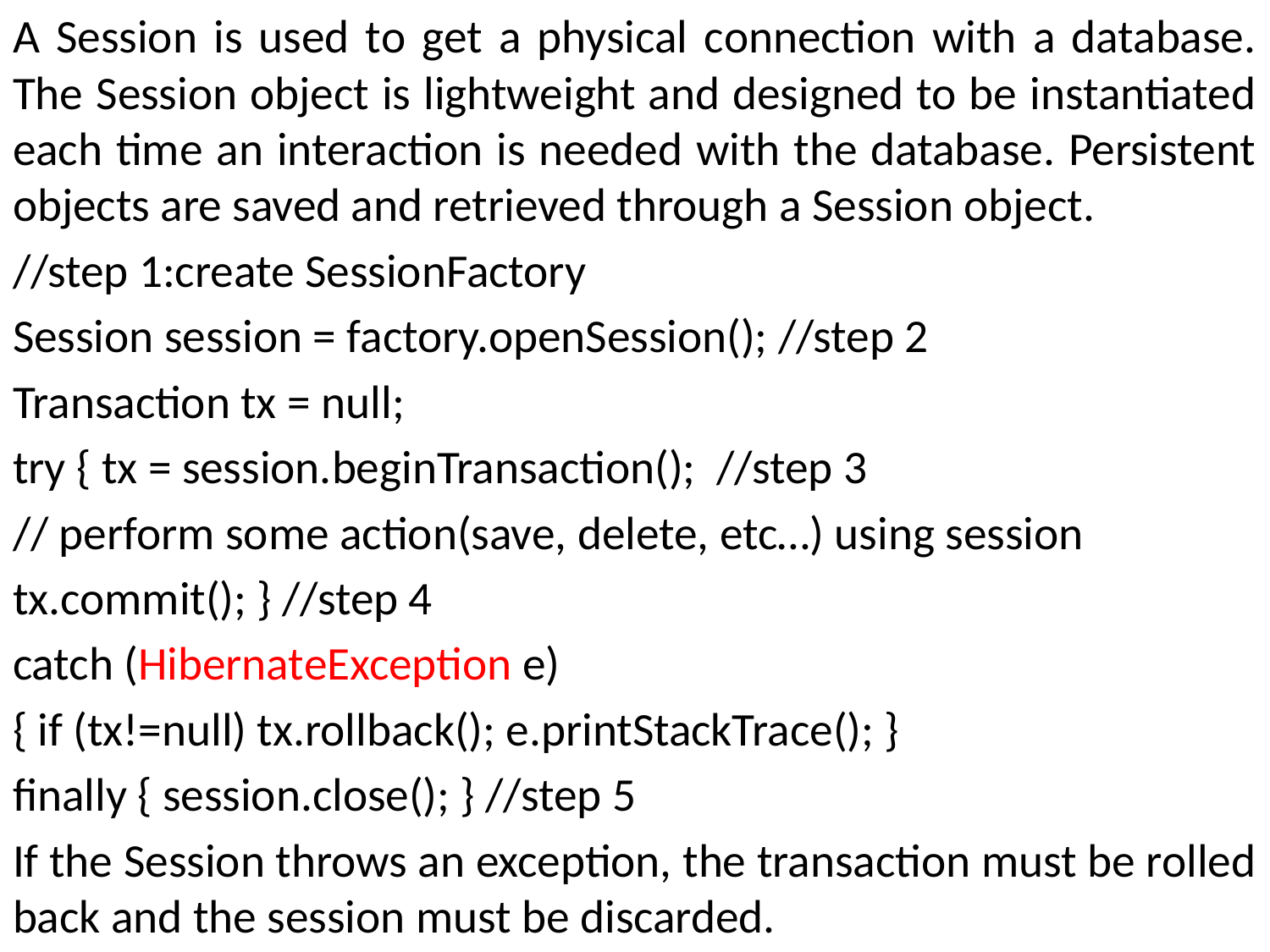

A Session is used to get a physical connection with a database. The Session object is lightweight and designed to be instantiated each time an interaction is needed with the database. Persistent objects are saved and retrieved through a Session object.
//step 1:create SessionFactory
Session session = factory.openSession(); //step 2
Transaction tx = null;
try { tx = session.beginTransaction();  //step 3
// perform some action(save, delete, etc…) using session
tx.commit(); } //step 4
catch (HibernateException e)
{ if (tx!=null) tx.rollback(); e.printStackTrace(); }
finally { session.close(); } //step 5
If the Session throws an exception, the transaction must be rolled back and the session must be discarded.